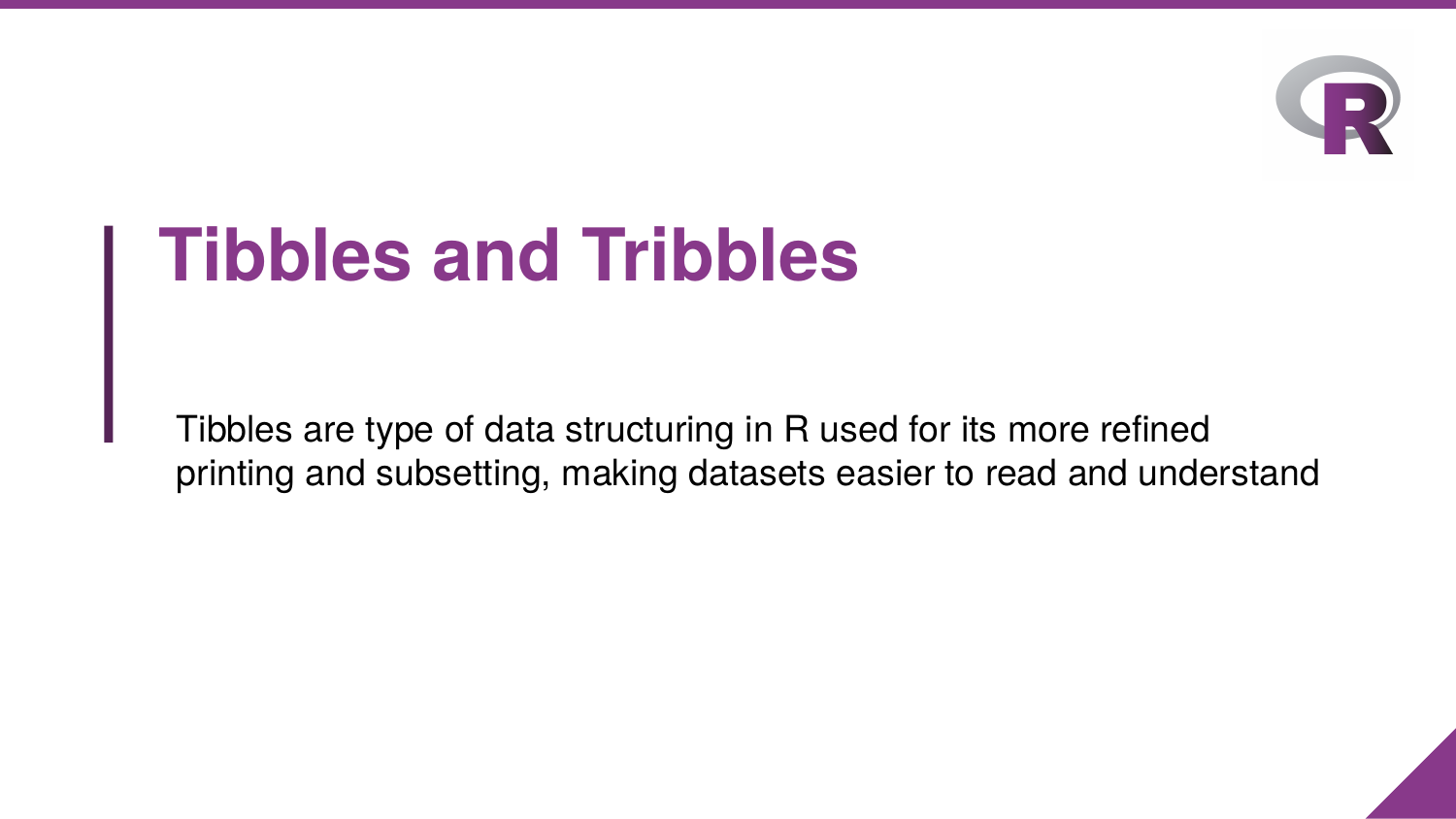

# Tibbles and Tribbles
Tibbles are type of data structuring in R used for its more refined
printing and subsetting, making datasets easier to read and understand